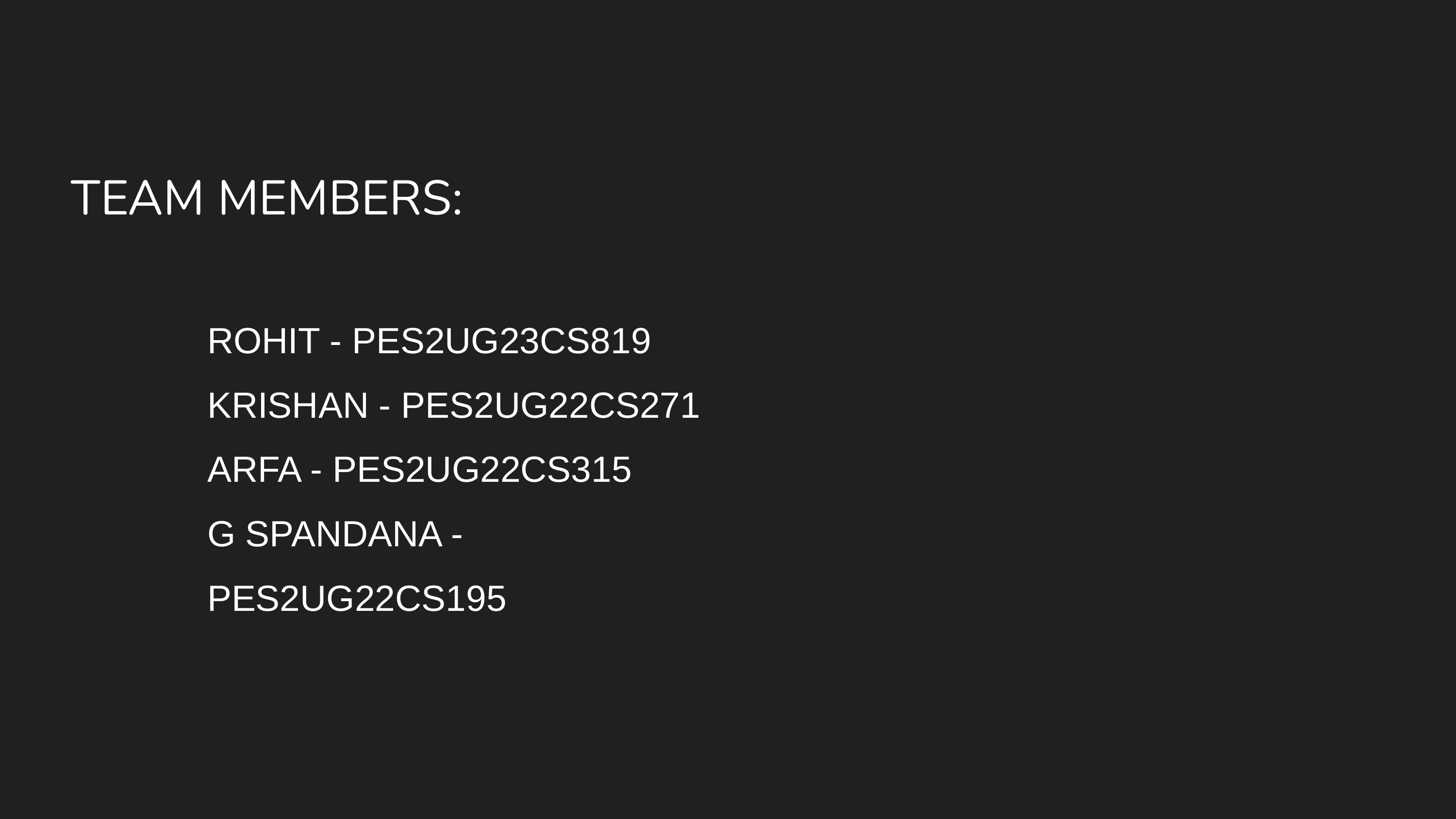

TEAM MEMBERS:
ROHIT - PES2UG23CS819
KRISHAN - PES2UG22CS271
ARFA - PES2UG22CS315
G SPANDANA - PES2UG22CS195